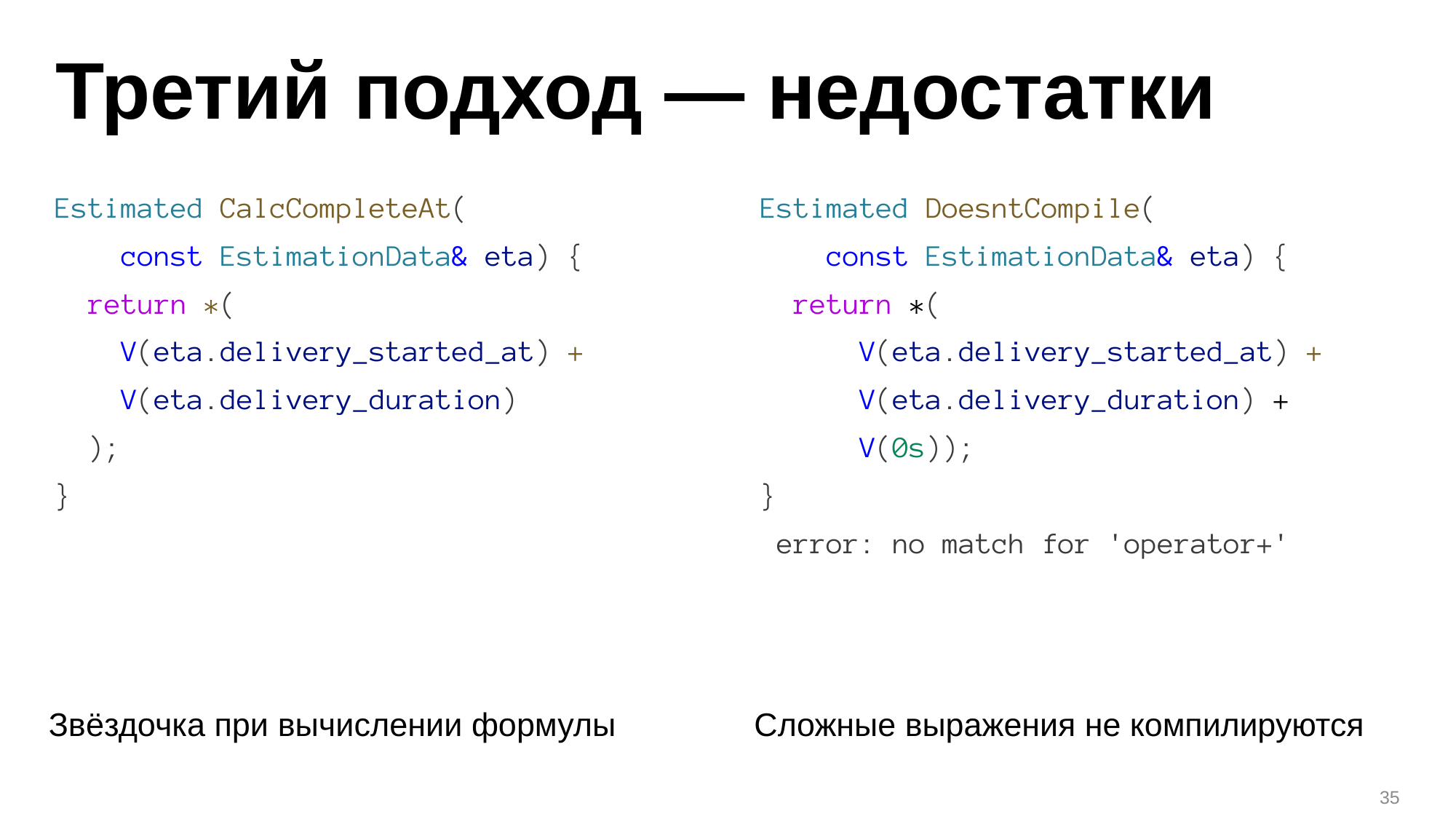

# Третий подход — недостатки
Estimated DoesntCompile(
    const EstimationData& eta) {
  return *(
      V(eta.delivery_started_at) +
      V(eta.delivery_duration) +
      V(0s));
}
 error: no match for 'operator+'
Estimated CalcCompleteAt(
    const EstimationData& eta) {
  return *(
    V(eta.delivery_started_at) +
    V(eta.delivery_duration)
  );
}
Звёздочка при вычислении формулы
Сложные выражения не компилируются

35